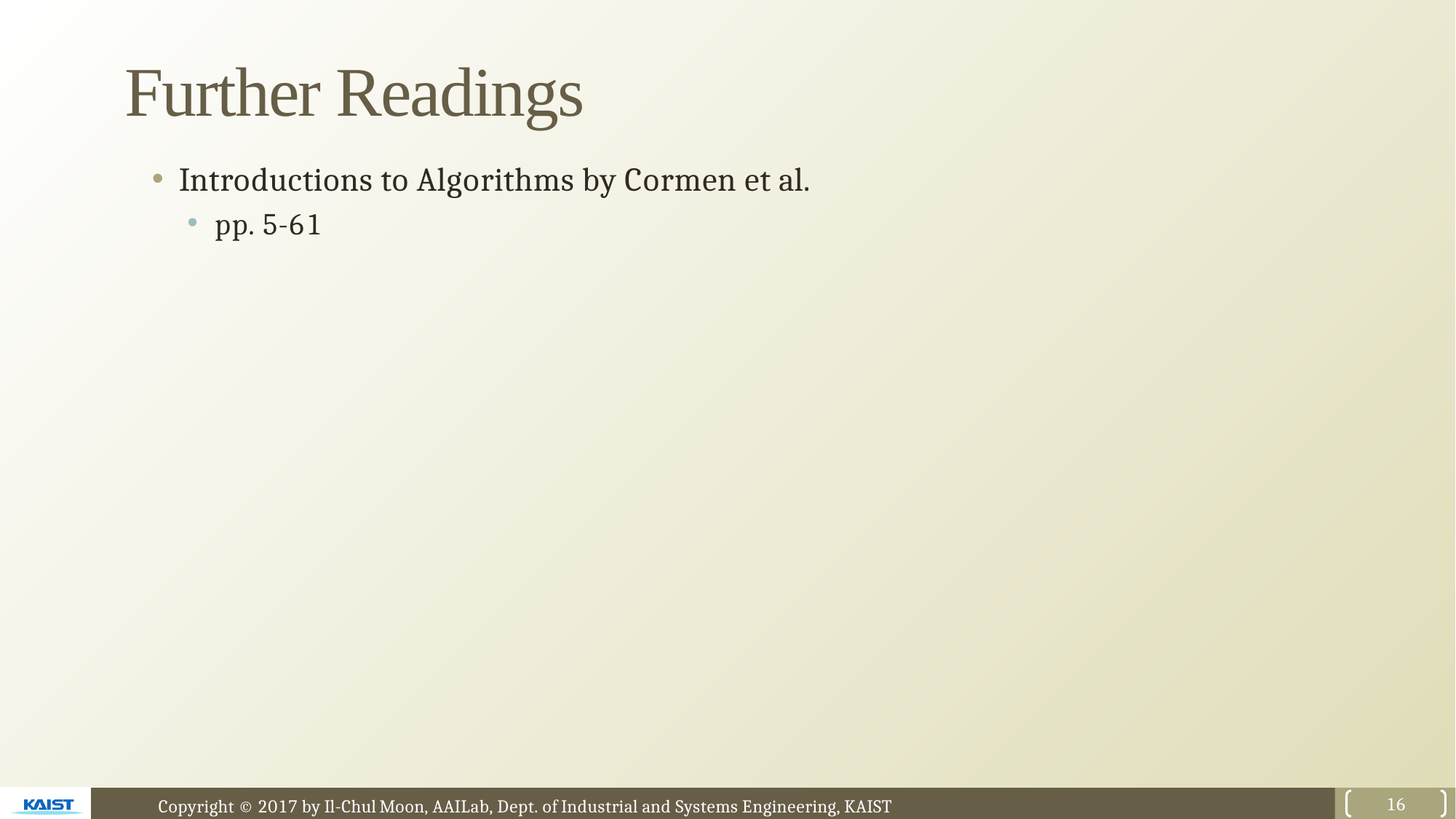

# Further Readings
Introductions to Algorithms by Cormen et al.
pp. 5-61

16